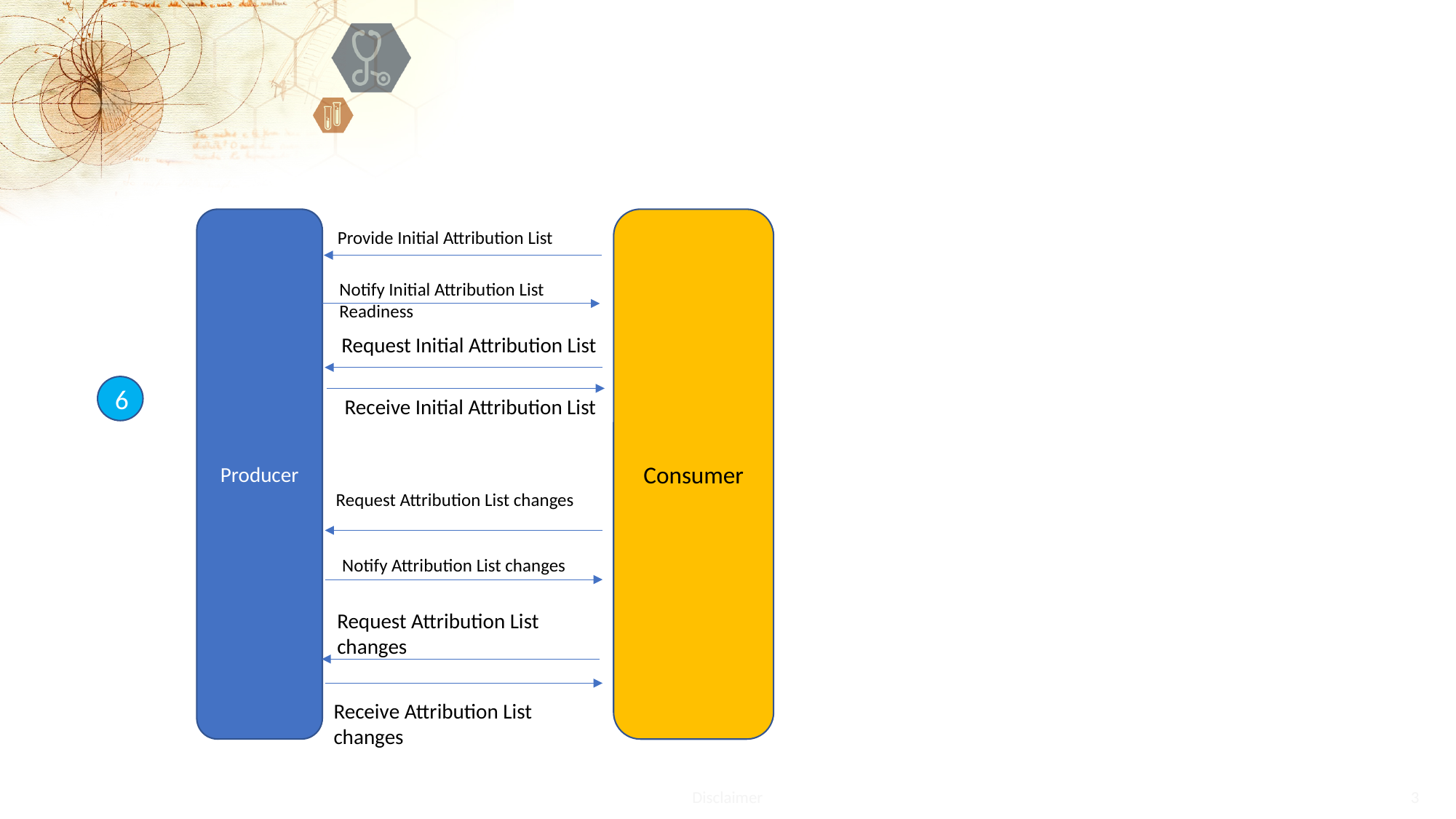

Producer
Consumer
Provide Initial Attribution List
Notify Initial Attribution List Readiness
Request Initial Attribution List
6
Receive Initial Attribution List
Request Attribution List changes
Notify Attribution List changes
Request Attribution List
changes

Receive Attribution List
changes
Disclaimer
3